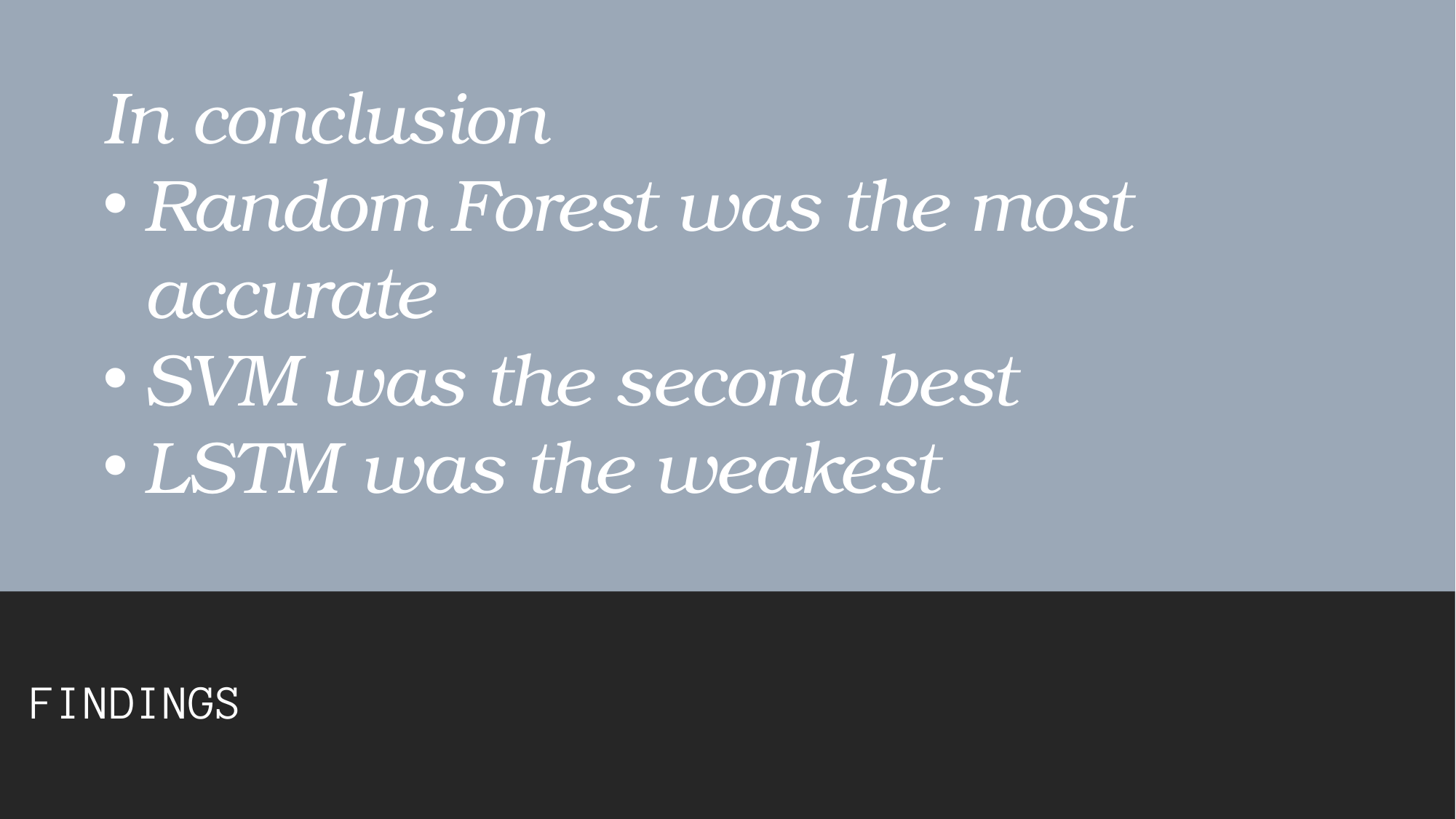

#

In conclusion
Random Forest was the most accurate
SVM was the second best
LSTM was the weakest

FINDINGS